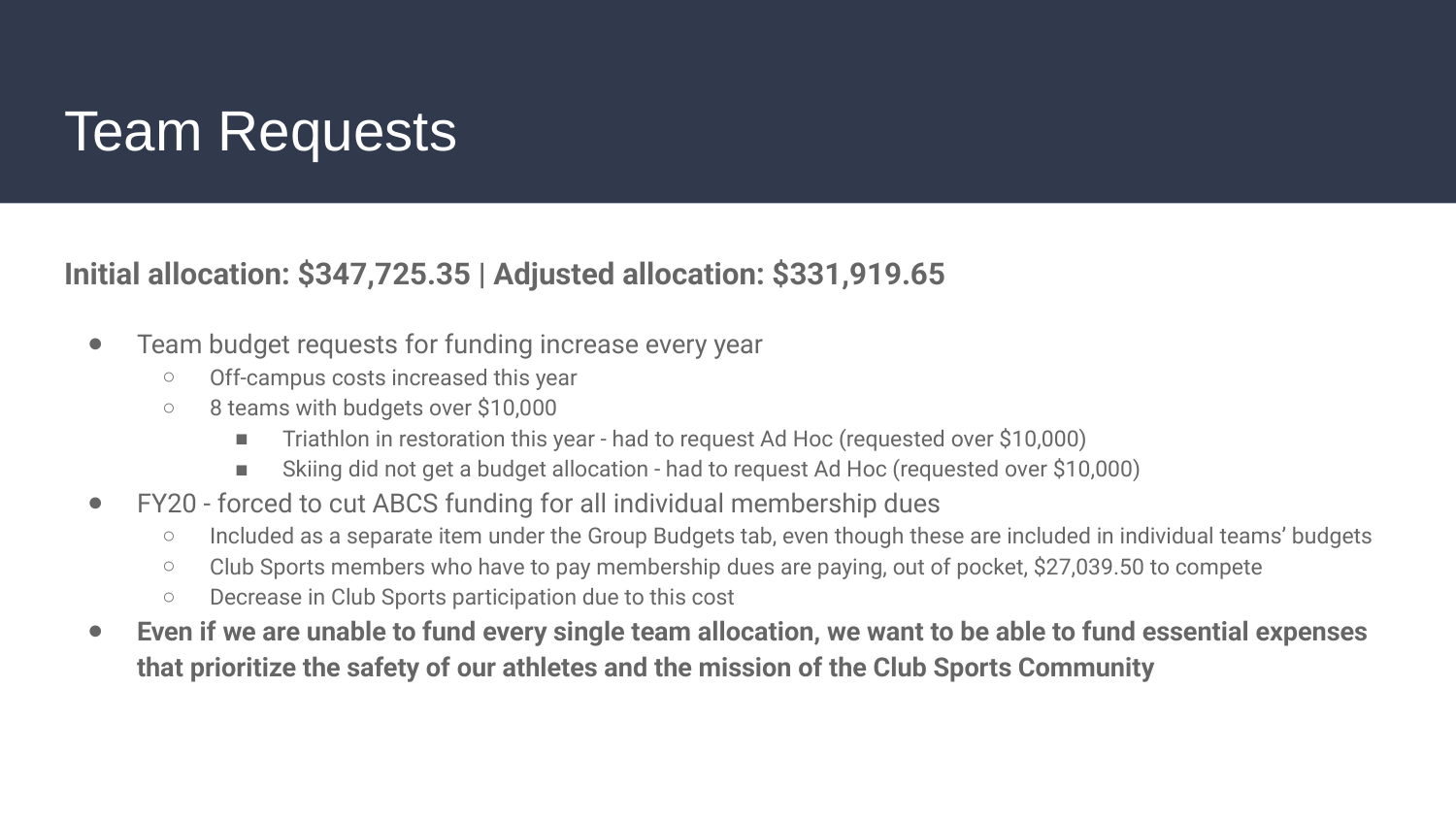

# Team Requests
Initial allocation: $347,725.35 | Adjusted allocation: $331,919.65
Team budget requests for funding increase every year
Off-campus costs increased this year
8 teams with budgets over $10,000
Triathlon in restoration this year - had to request Ad Hoc (requested over $10,000)
Skiing did not get a budget allocation - had to request Ad Hoc (requested over $10,000)
FY20 - forced to cut ABCS funding for all individual membership dues
Included as a separate item under the Group Budgets tab, even though these are included in individual teams’ budgets
Club Sports members who have to pay membership dues are paying, out of pocket, $27,039.50 to compete
Decrease in Club Sports participation due to this cost
Even if we are unable to fund every single team allocation, we want to be able to fund essential expenses that prioritize the safety of our athletes and the mission of the Club Sports Community